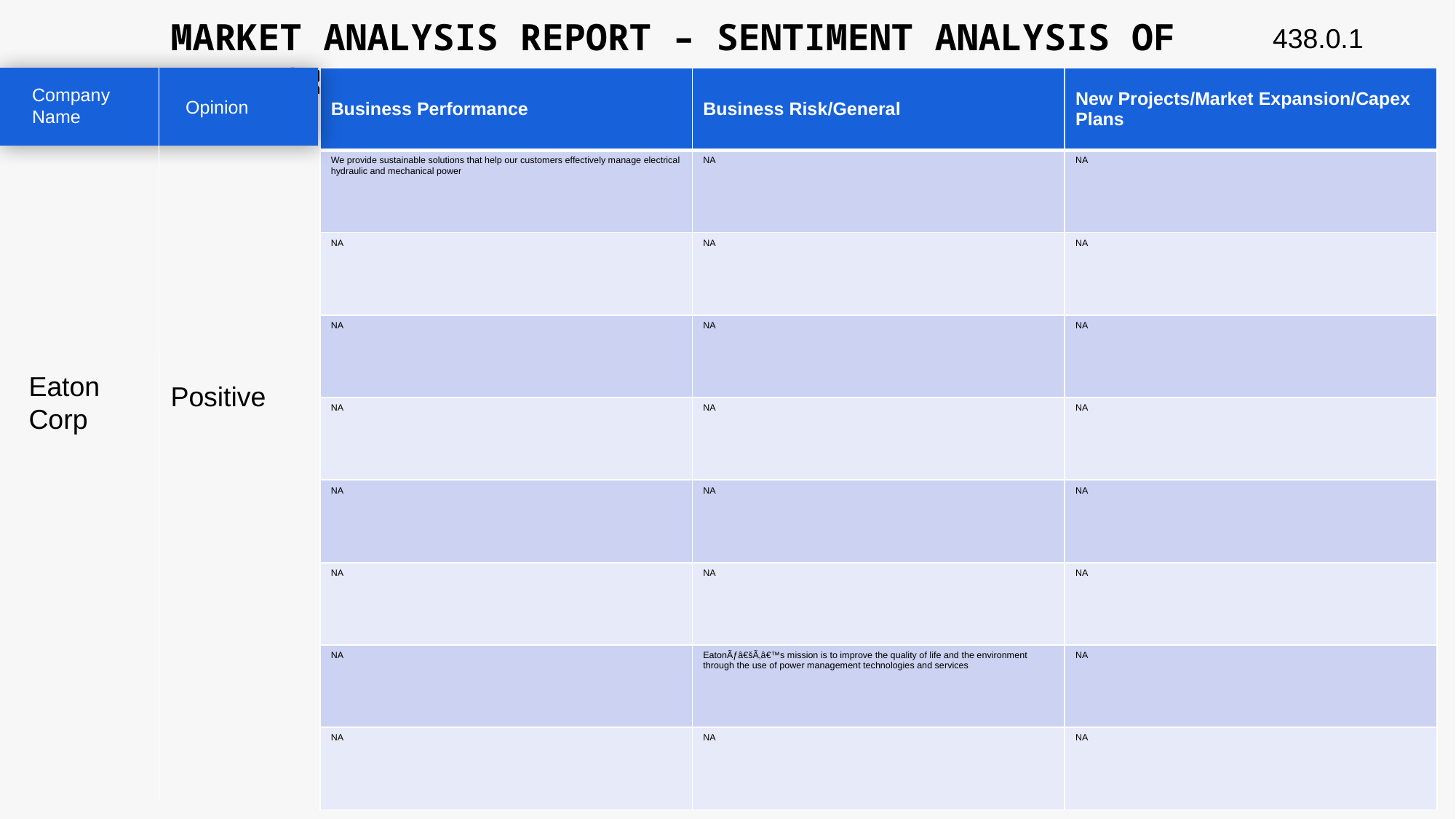

MARKET ANALYSIS REPORT – SENTIMENT ANALYSIS OF PEER GROUP
438.0.1

| Business Performance | Business Risk/General | New Projects/Market Expansion/Capex Plans |
| --- | --- | --- |
| We provide sustainable solutions that help our customers effectively manage electrical hydraulic and mechanical power | NA | NA |
| NA | NA | NA |
| NA | NA | NA |
| NA | NA | NA |
| NA | NA | NA |
| NA | NA | NA |
| NA | EatonÃƒâ€šÃ‚â€™s mission is to improve the quality of life and the environment through the use of power management technologies and services | NA |
| NA | NA | NA |
Company Name
Opinion
Eaton Corp
Positive